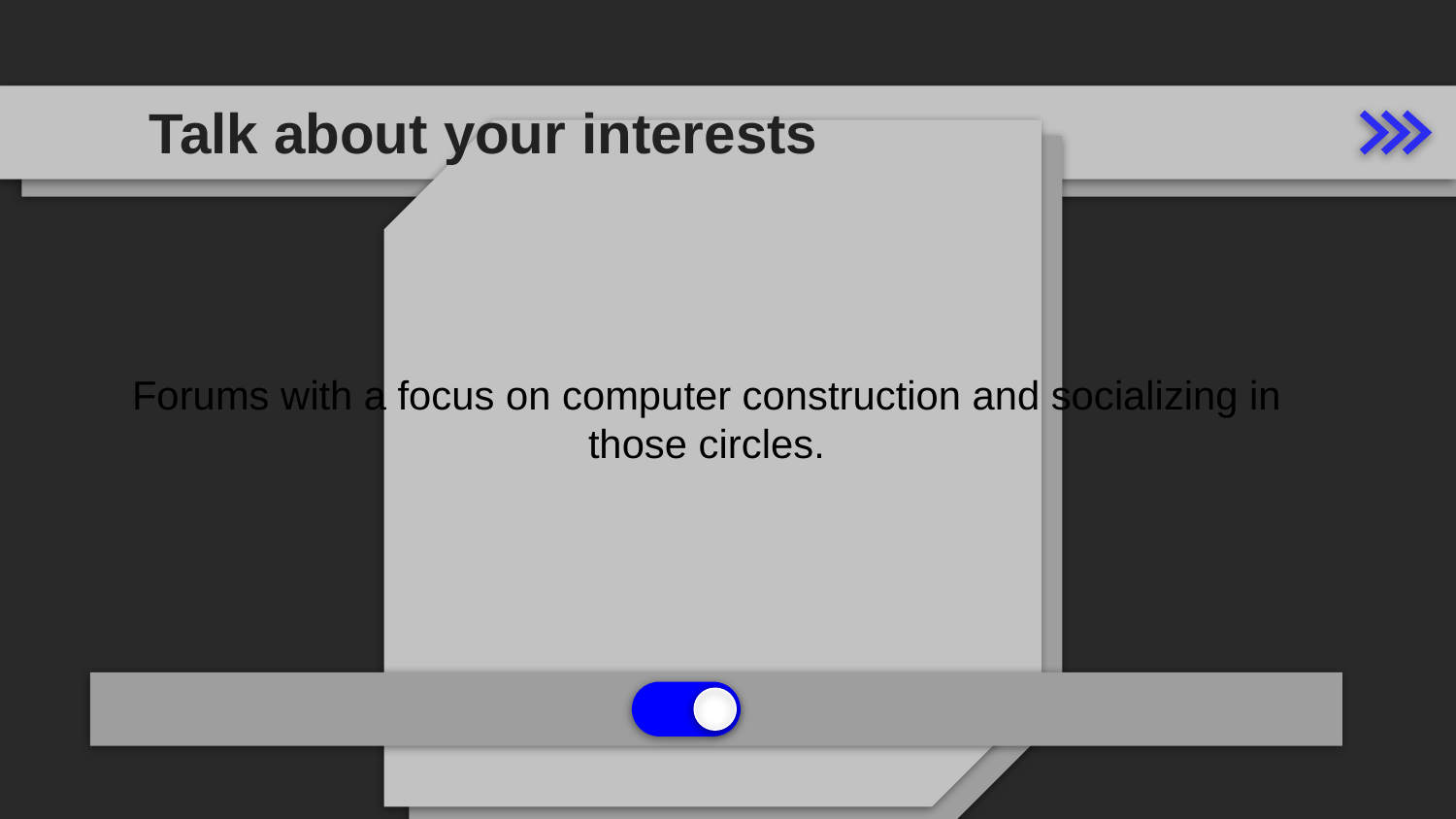

# Talk about your interests
Forums with a focus on computer construction and socializing in those circles.